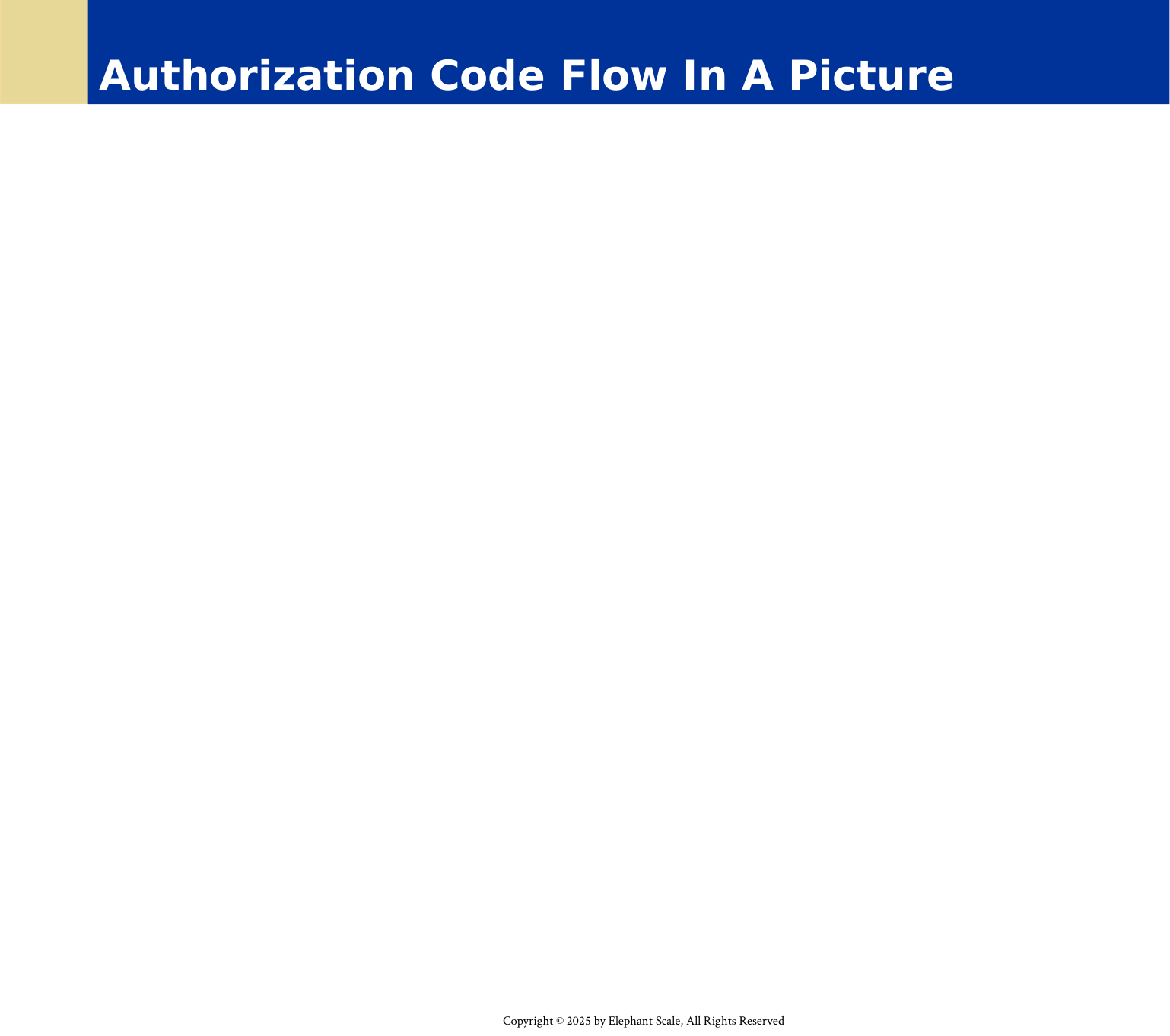

# Authorization Code Flow In A Picture

Copyright © 2025 by Elephant Scale, All Rights Reserved